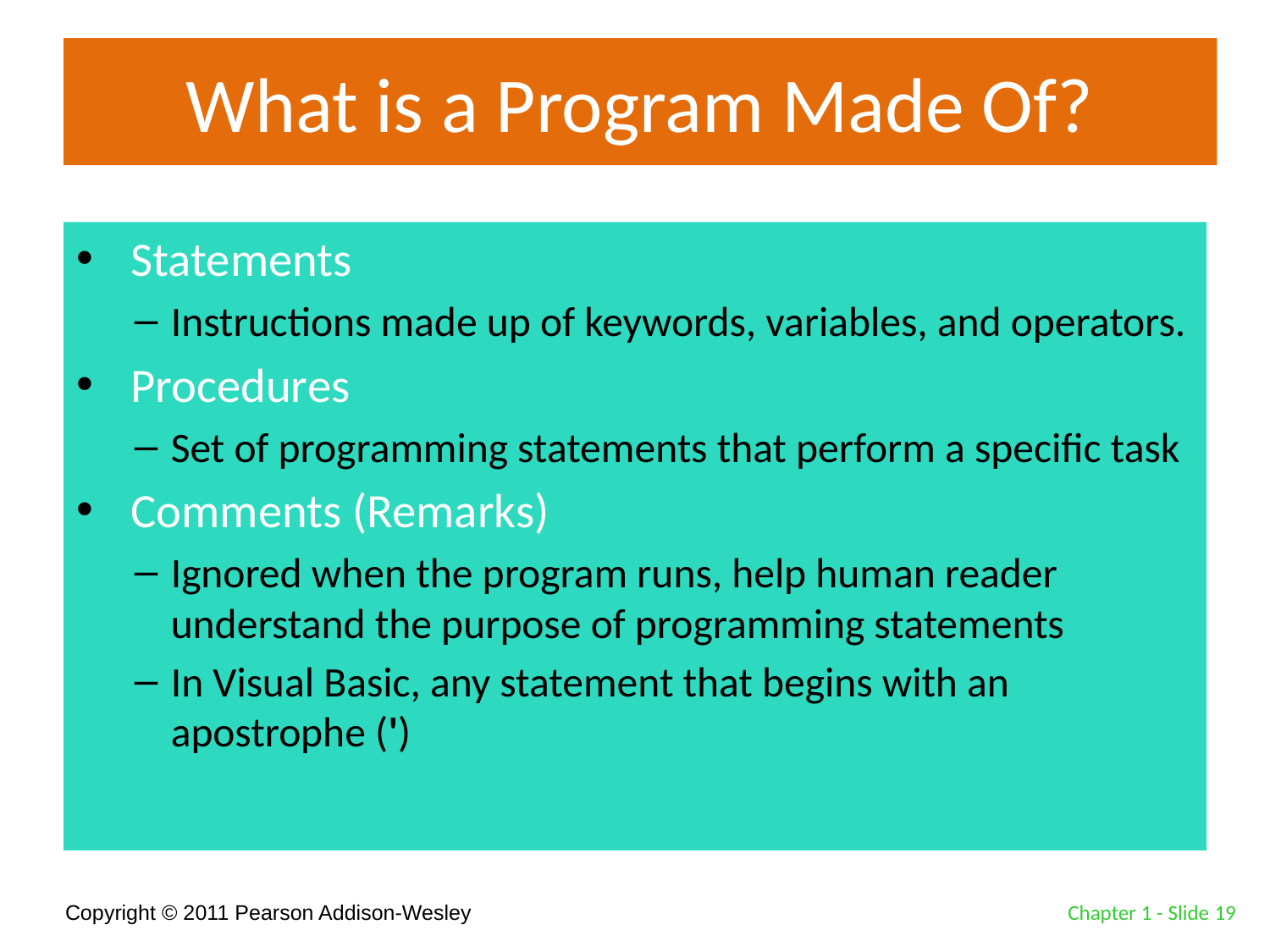

# What is a Program Made Of?
 Statements
Instructions made up of keywords, variables, and operators.
 Procedures
Set of programming statements that perform a specific task
 Comments (Remarks)
Ignored when the program runs, help human reader understand the purpose of programming statements
In Visual Basic, any statement that begins with an apostrophe (')

Chapter 1 - Slide 19